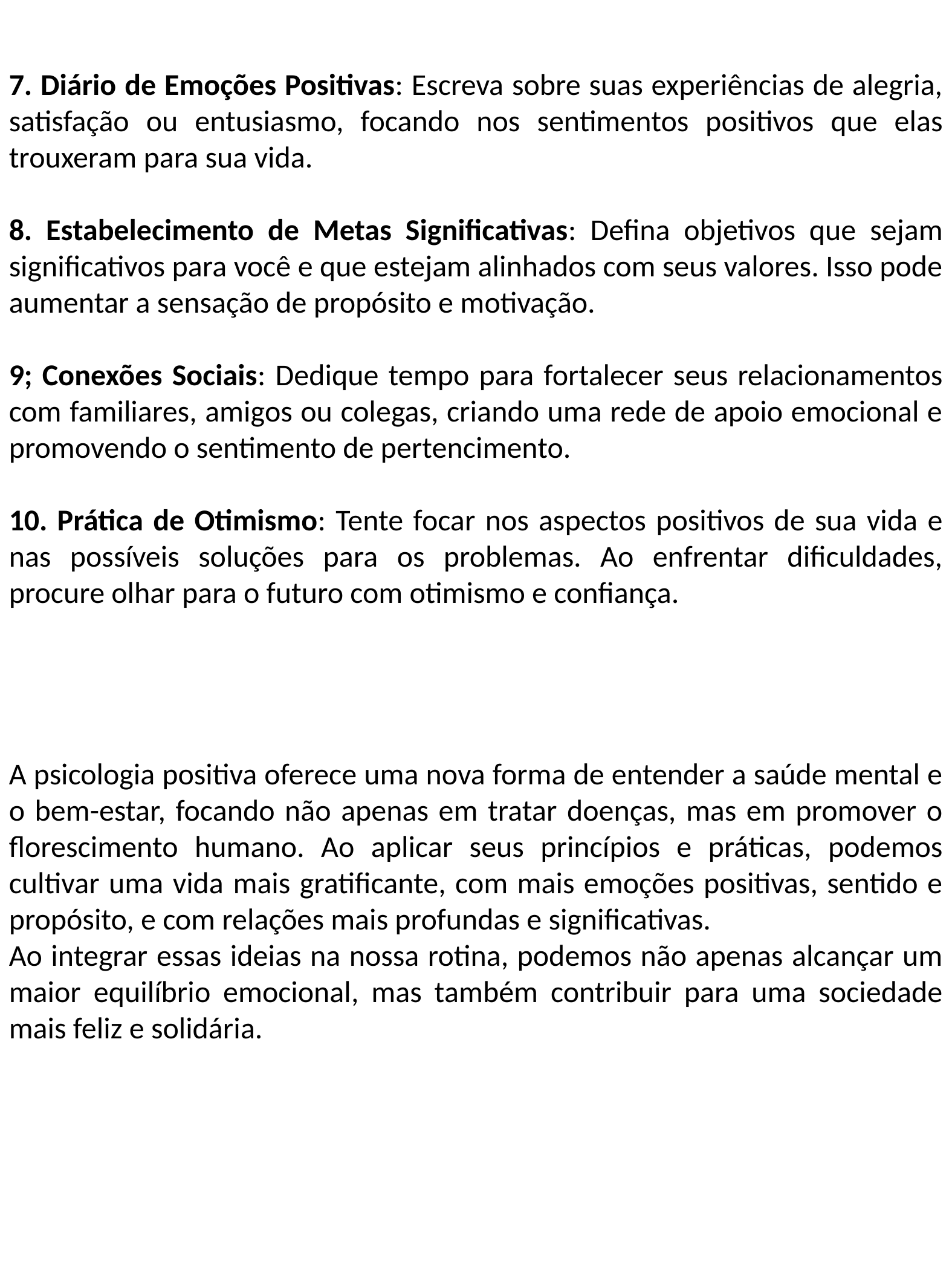

7. Diário de Emoções Positivas: Escreva sobre suas experiências de alegria, satisfação ou entusiasmo, focando nos sentimentos positivos que elas trouxeram para sua vida.

8. Estabelecimento de Metas Significativas: Defina objetivos que sejam significativos para você e que estejam alinhados com seus valores. Isso pode aumentar a sensação de propósito e motivação.

9; Conexões Sociais: Dedique tempo para fortalecer seus relacionamentos com familiares, amigos ou colegas, criando uma rede de apoio emocional e promovendo o sentimento de pertencimento.

10. Prática de Otimismo: Tente focar nos aspectos positivos de sua vida e nas possíveis soluções para os problemas. Ao enfrentar dificuldades, procure olhar para o futuro com otimismo e confiança.

A psicologia positiva oferece uma nova forma de entender a saúde mental e o bem-estar, focando não apenas em tratar doenças, mas em promover o florescimento humano. Ao aplicar seus princípios e práticas, podemos cultivar uma vida mais gratificante, com mais emoções positivas, sentido e propósito, e com relações mais profundas e significativas.
Ao integrar essas ideias na nossa rotina, podemos não apenas alcançar um maior equilíbrio emocional, mas também contribuir para uma sociedade mais feliz e solidária.